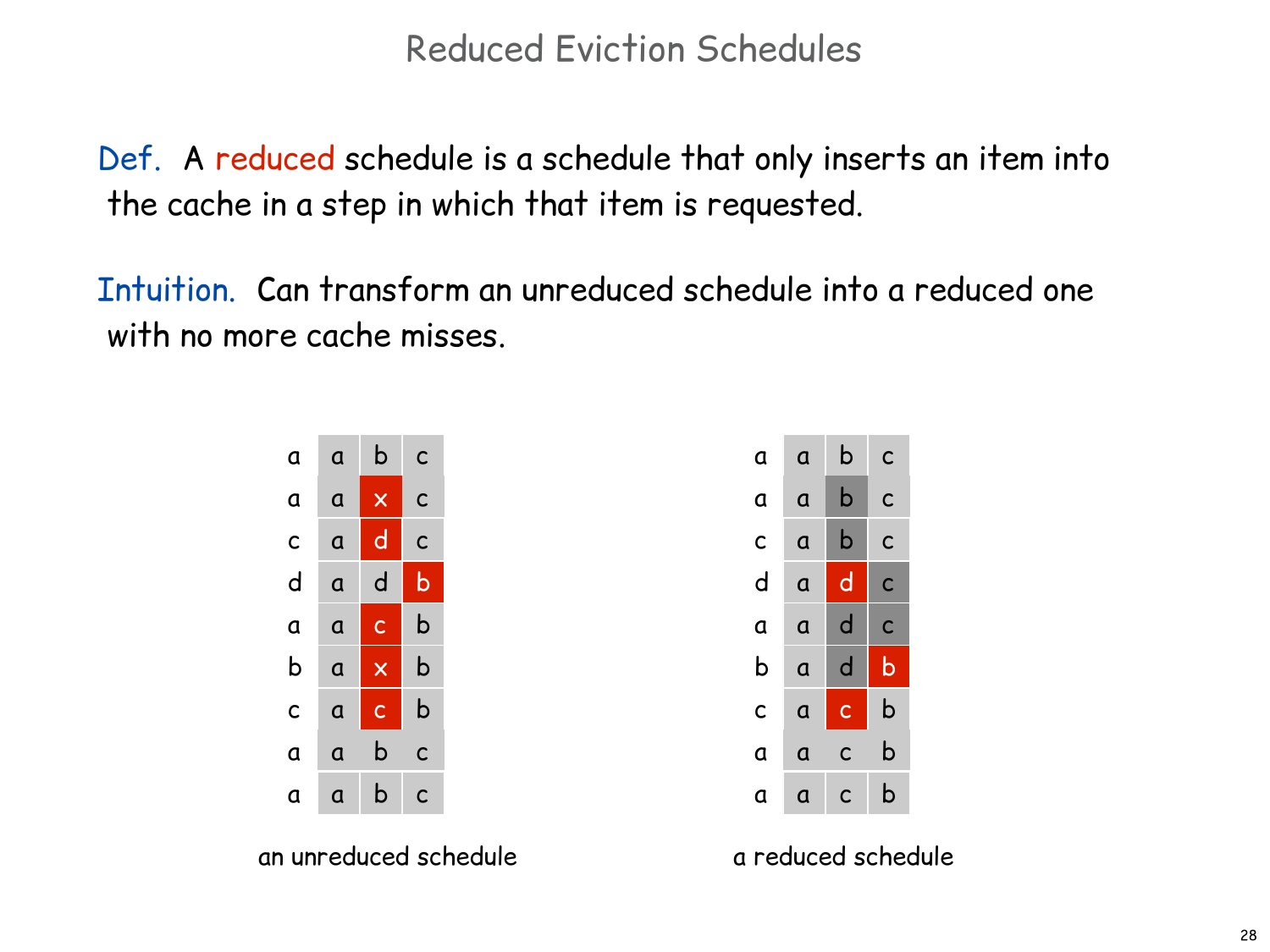

# Reduced Eviction Schedules
Def.	A reduced schedule is a schedule that only inserts an item into  the cache in a step in which that item is requested.

Intuition.	Can transform an unreduced schedule into a reduced one  with no more cache misses.

| a | a | b | c | a | a | b | c |
| --- | --- | --- | --- | --- | --- | --- | --- |
| a | a | x | c | a | a | b | c |
| c | a | d | c | c | a | b | c |
| d | a | d | b | d | a | d | c |
| a | a | c | b | a | a | d | c |
| b | a | x | b | b | a | d | b |
| c | a | c | b | c | a | c | b |
| a | a | b | c | a | a | c | b |
| a | a | b | c | a | a | c | b |
an unreduced schedule
a reduced schedule
28